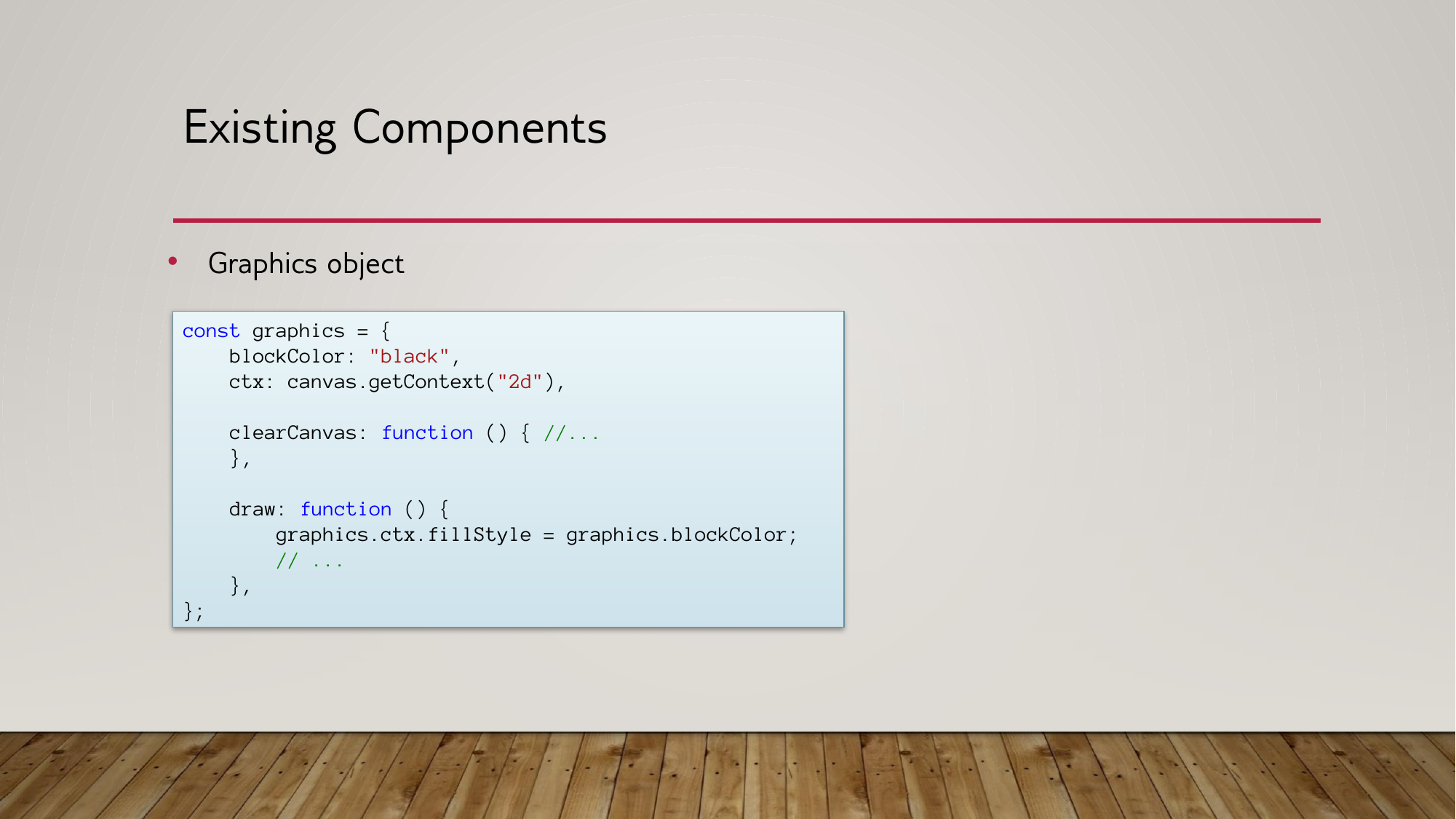

# Existing Components
Graphics object
const graphics = {
    blockColor: "black",
    ctx: canvas.getContext("2d"),
    clearCanvas: function () { //...
    },
    draw: function () {
        graphics.ctx.fillStyle = graphics.blockColor;
        // ...
    },
};